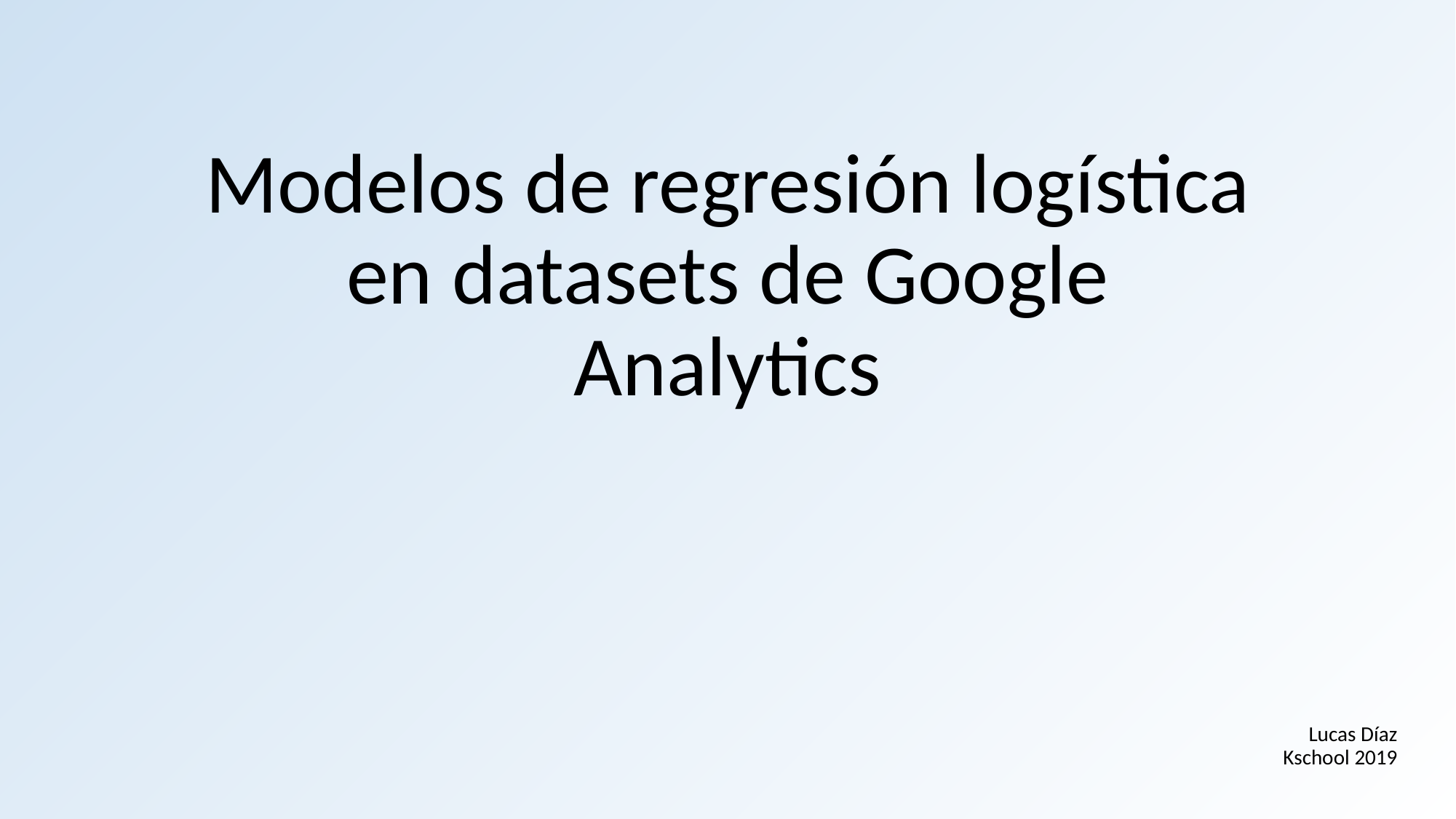

# Modelos de regresión logística en datasets de Google Analytics
Lucas Díaz
Kschool 2019